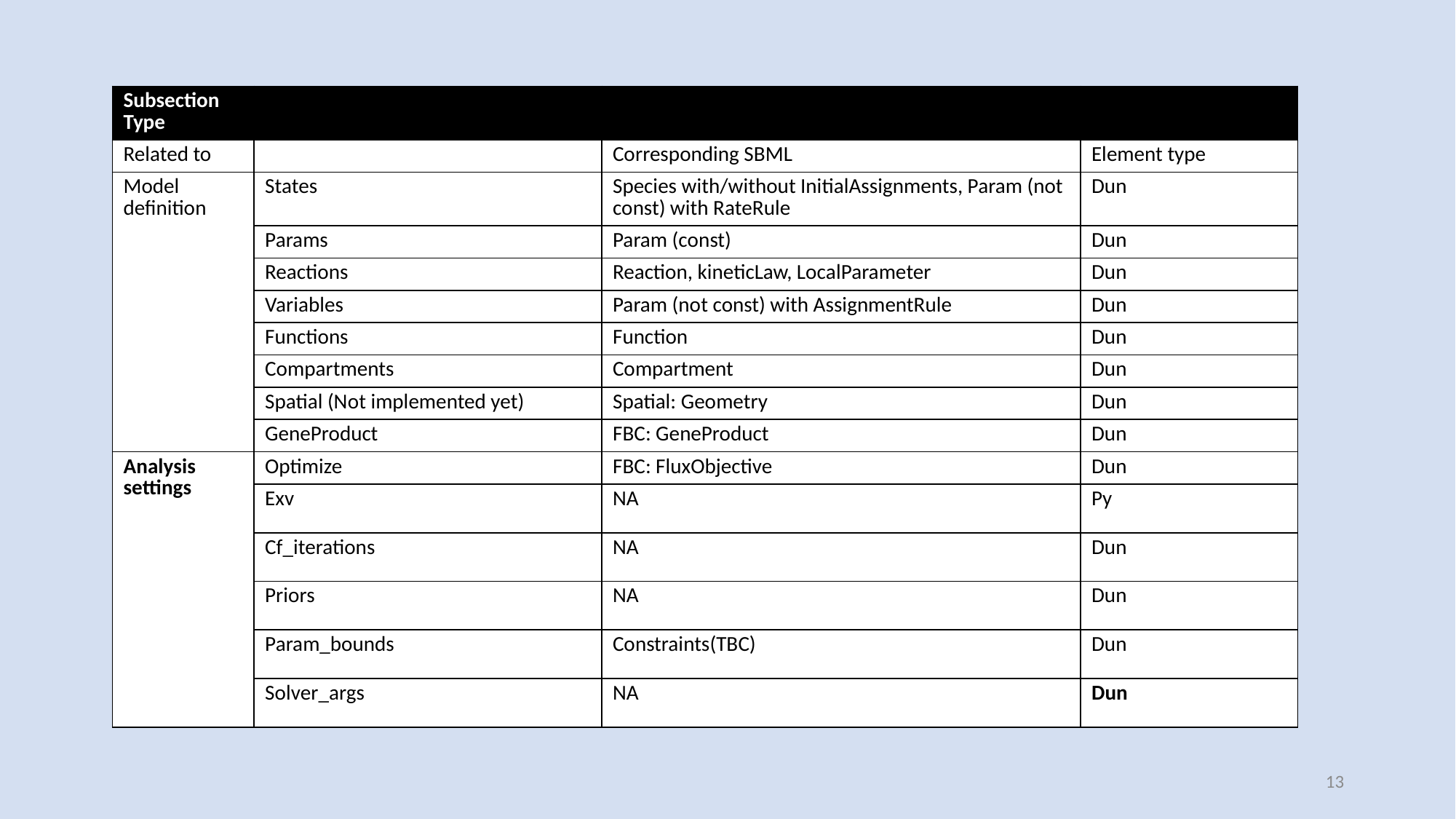

| Subsection Type |  |  |  |
| --- | --- | --- | --- |
| Related to |  | Corresponding SBML | Element type |
| Model definition | States | Species with/without InitialAssignments, Param (not const) with RateRule | Dun |
|  | Params | Param (const) | Dun |
|  | Reactions | Reaction, kineticLaw, LocalParameter | Dun |
|  | Variables | Param (not const) with AssignmentRule | Dun |
|  | Functions | Function | Dun |
|  | Compartments | Compartment | Dun |
|  | Spatial (Not implemented yet) | Spatial: Geometry | Dun |
|  | GeneProduct | FBC: GeneProduct | Dun |
| Analysis settings | Optimize | FBC: FluxObjective | Dun |
|  | Exv | NA | Py |
|  | Cf\_iterations | NA | Dun |
|  | Priors | NA | Dun |
|  | Param\_bounds | Constraints(TBC) | Dun |
|  | Solver\_args | NA | Dun |
13